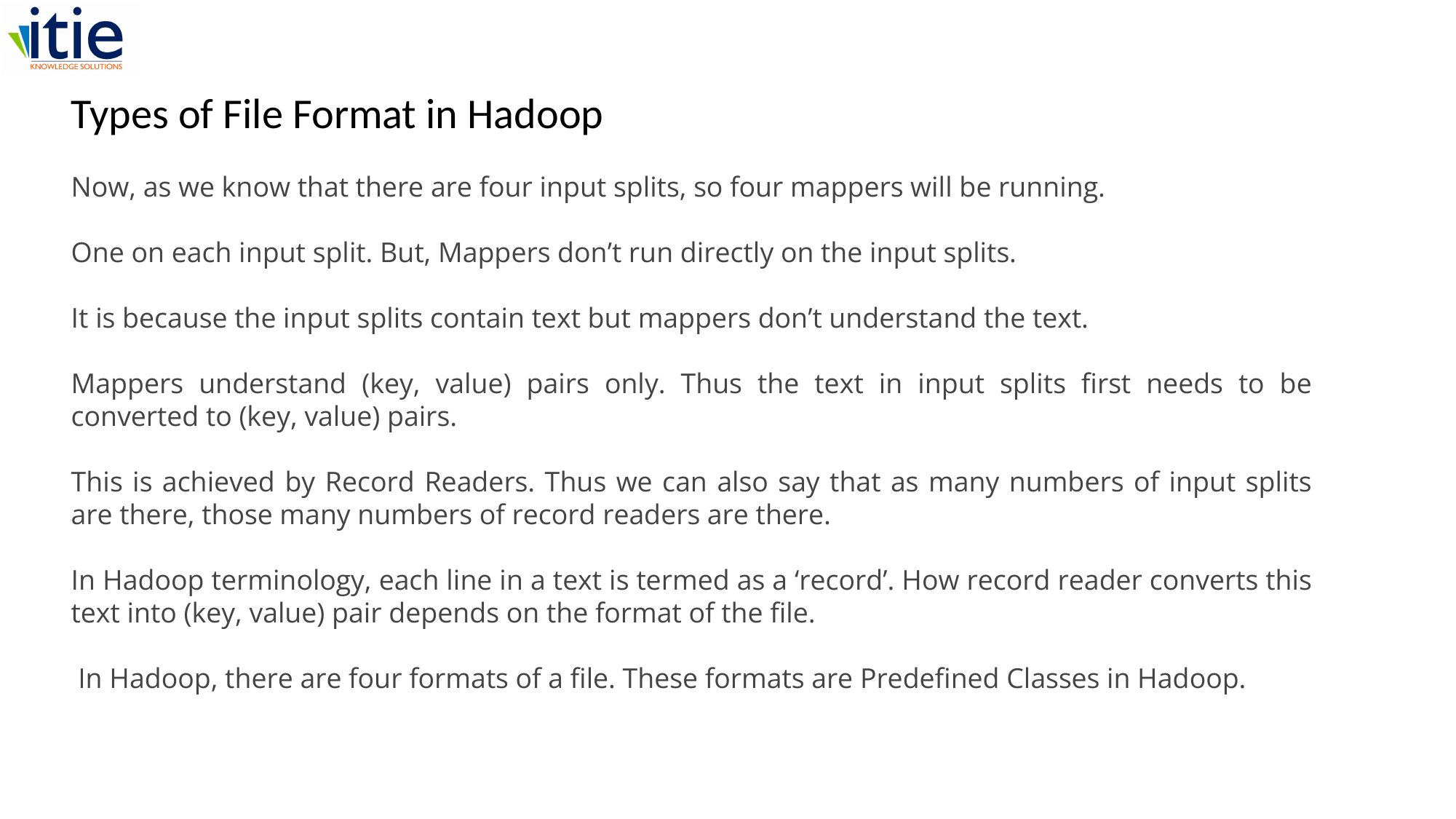

Types of File Format in Hadoop

Now, as we know that there are four input splits, so four mappers will be running.

One on each input split. But, Mappers don’t run directly on the input splits.

It is because the input splits contain text but mappers don’t understand the text.

Mappers understand (key, value) pairs only. Thus the text in input splits first needs to be converted to (key, value) pairs.

This is achieved by Record Readers. Thus we can also say that as many numbers of input splits are there, those many numbers of record readers are there.

In Hadoop terminology, each line in a text is termed as a ‘record’. How record reader converts this text into (key, value) pair depends on the format of the file.

 In Hadoop, there are four formats of a file. These formats are Predefined Classes in Hadoop.